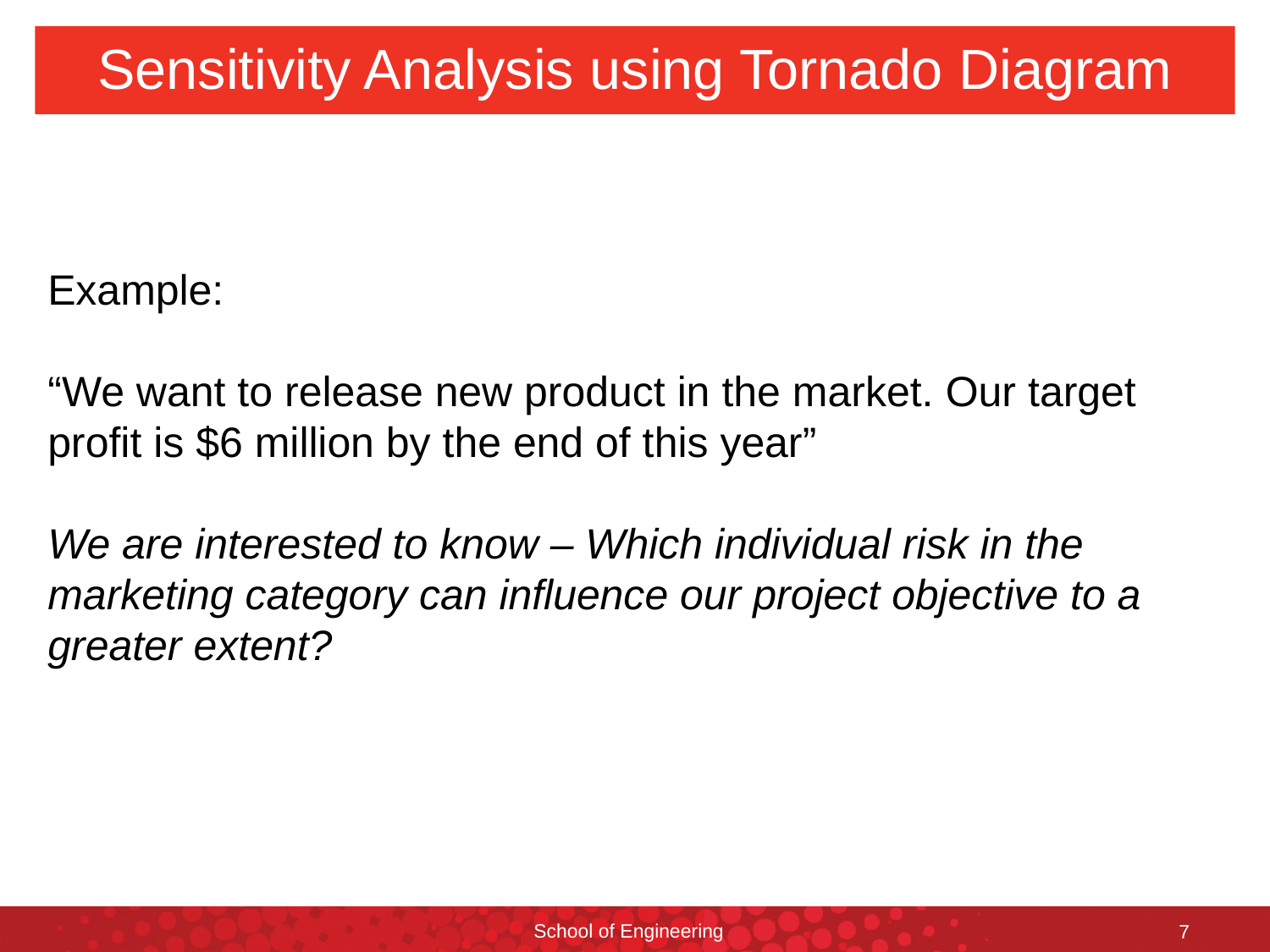

# Sensitivity Analysis using Tornado Diagram
Example:

“We want to release new product in the market. Our target profit is $6 million by the end of this year”

We are interested to know – Which individual risk in the marketing category can influence our project objective to a greater extent?
School of Engineering
7